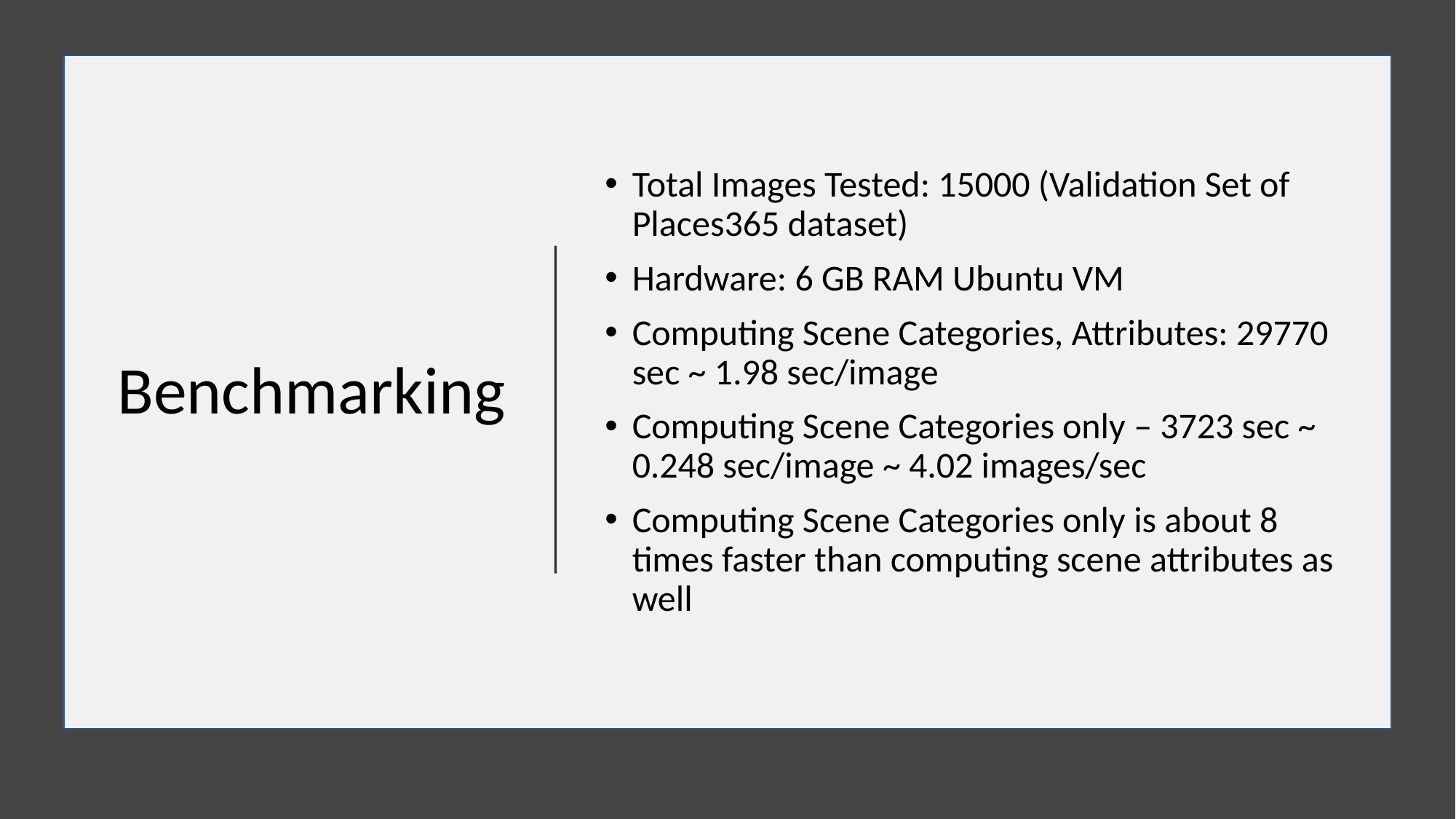

# Benchmarking
Total Images Tested: 15000 (Validation Set of Places365 dataset)
Hardware: 6 GB RAM Ubuntu VM
Computing Scene Categories, Attributes: 29770 sec ~ 1.98 sec/image
Computing Scene Categories only – 3723 sec ~ 0.248 sec/image ~ 4.02 images/sec
Computing Scene Categories only is about 8 times faster than computing scene attributes as well